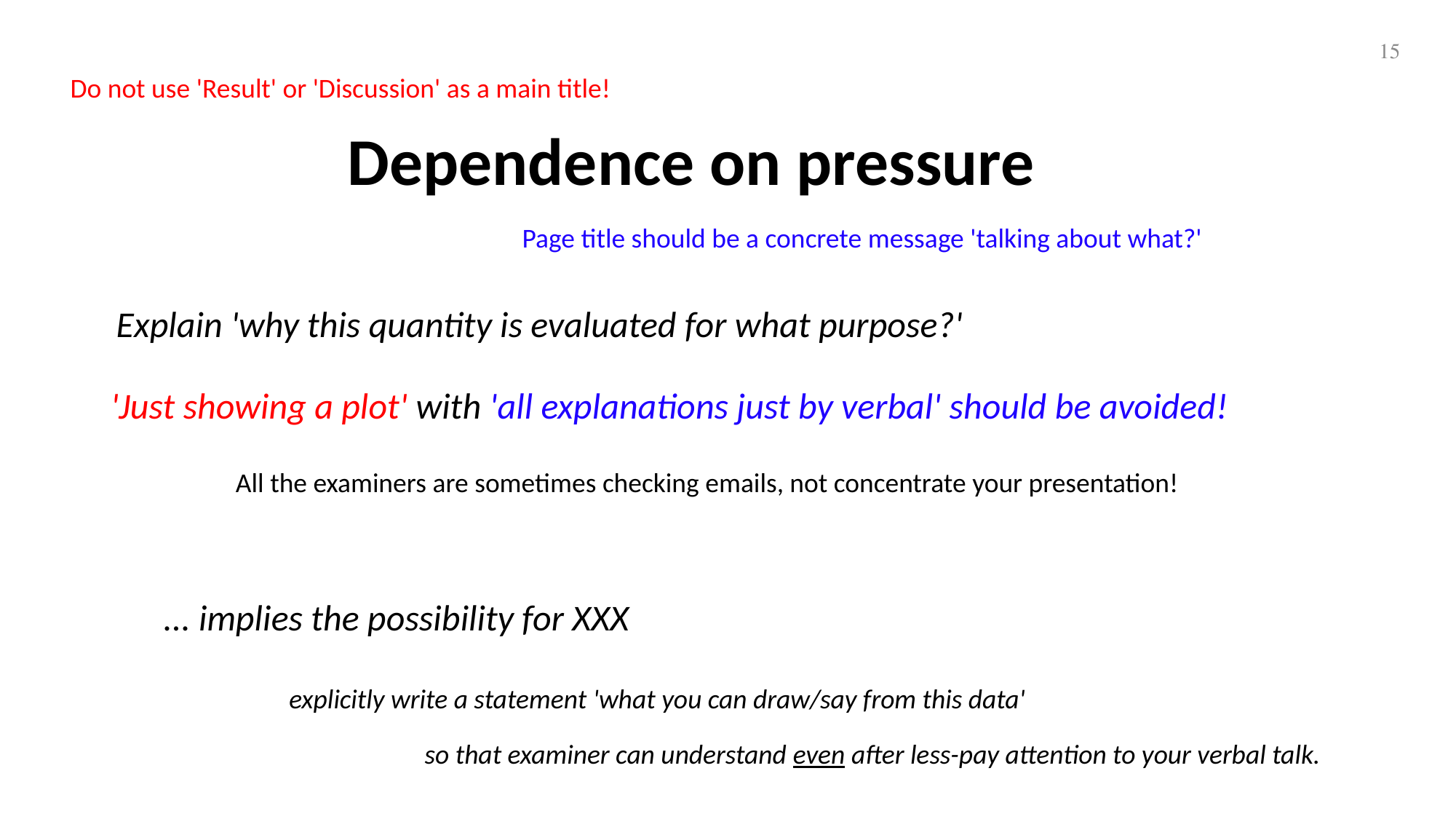

15
Do not use 'Result' or 'Discussion' as a main title!
# Dependence on pressure
Page title should be a concrete message 'talking about what?'
Explain 'why this quantity is evaluated for what purpose?'
'Just showing a plot' with 'all explanations just by verbal' should be avoided!
All the examiners are sometimes checking emails, not concentrate your presentation!
... implies the possibility for XXX
explicitly write a statement 'what you can draw/say from this data'
so that examiner can understand even after less-pay attention to your verbal talk.